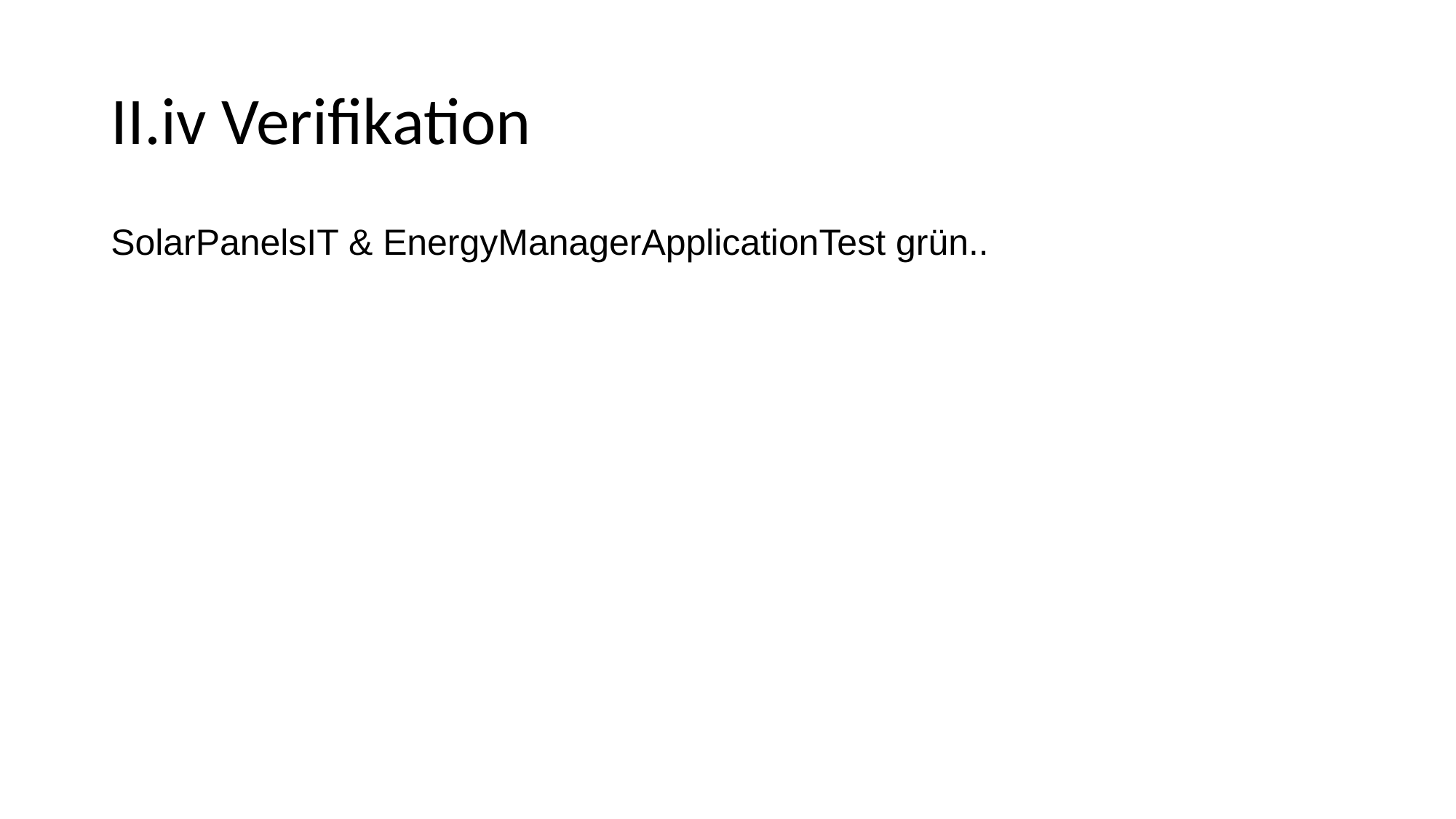

# II.iv Verifikation
SolarPanelsIT & EnergyManagerApplicationTest grün..